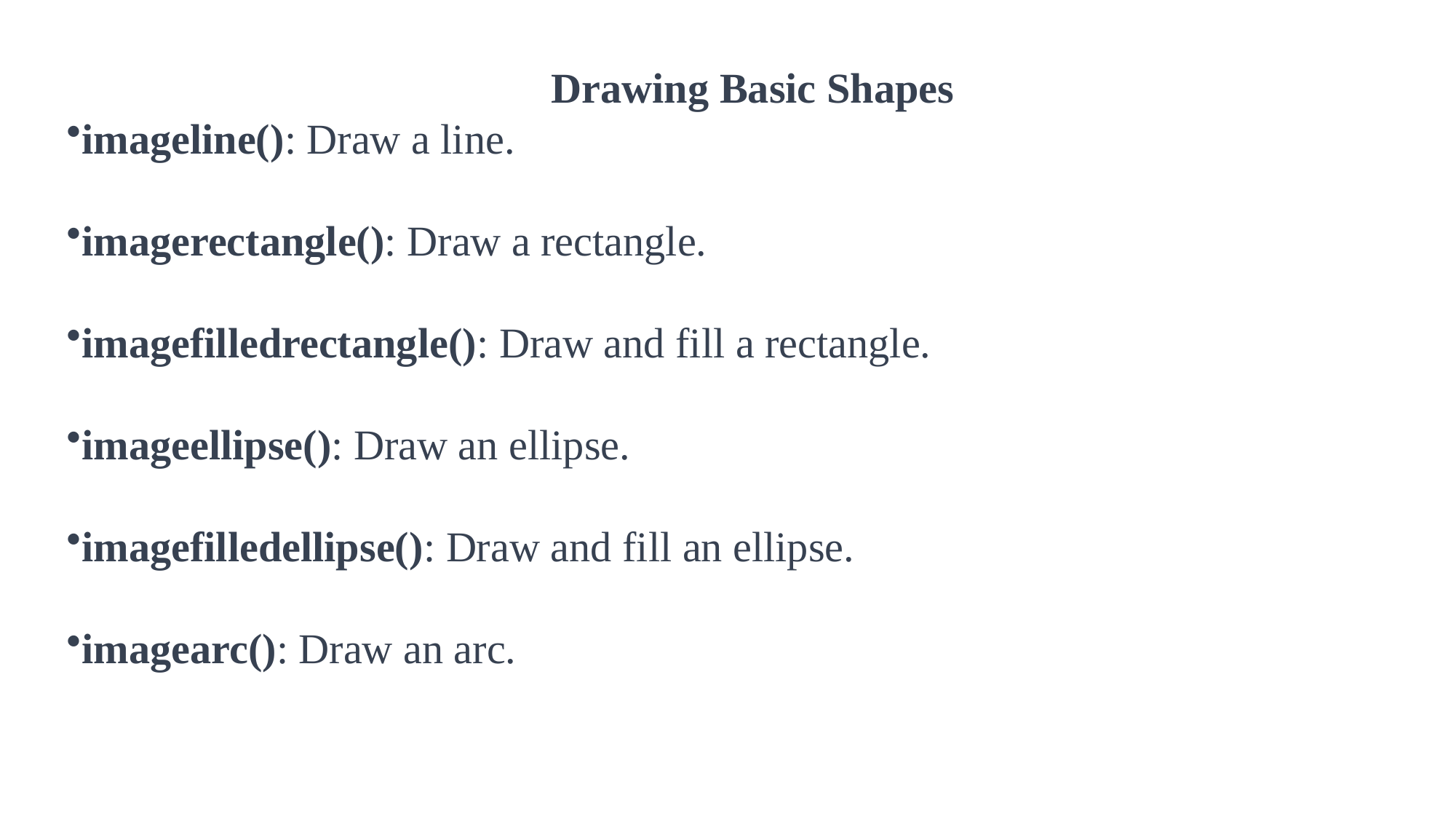

Drawing Basic Shapes
imageline(): Draw a line.

imagerectangle(): Draw a rectangle.

imagefilledrectangle(): Draw and fill a rectangle.

imageellipse(): Draw an ellipse.

imagefilledellipse(): Draw and fill an ellipse.

imagearc(): Draw an arc.